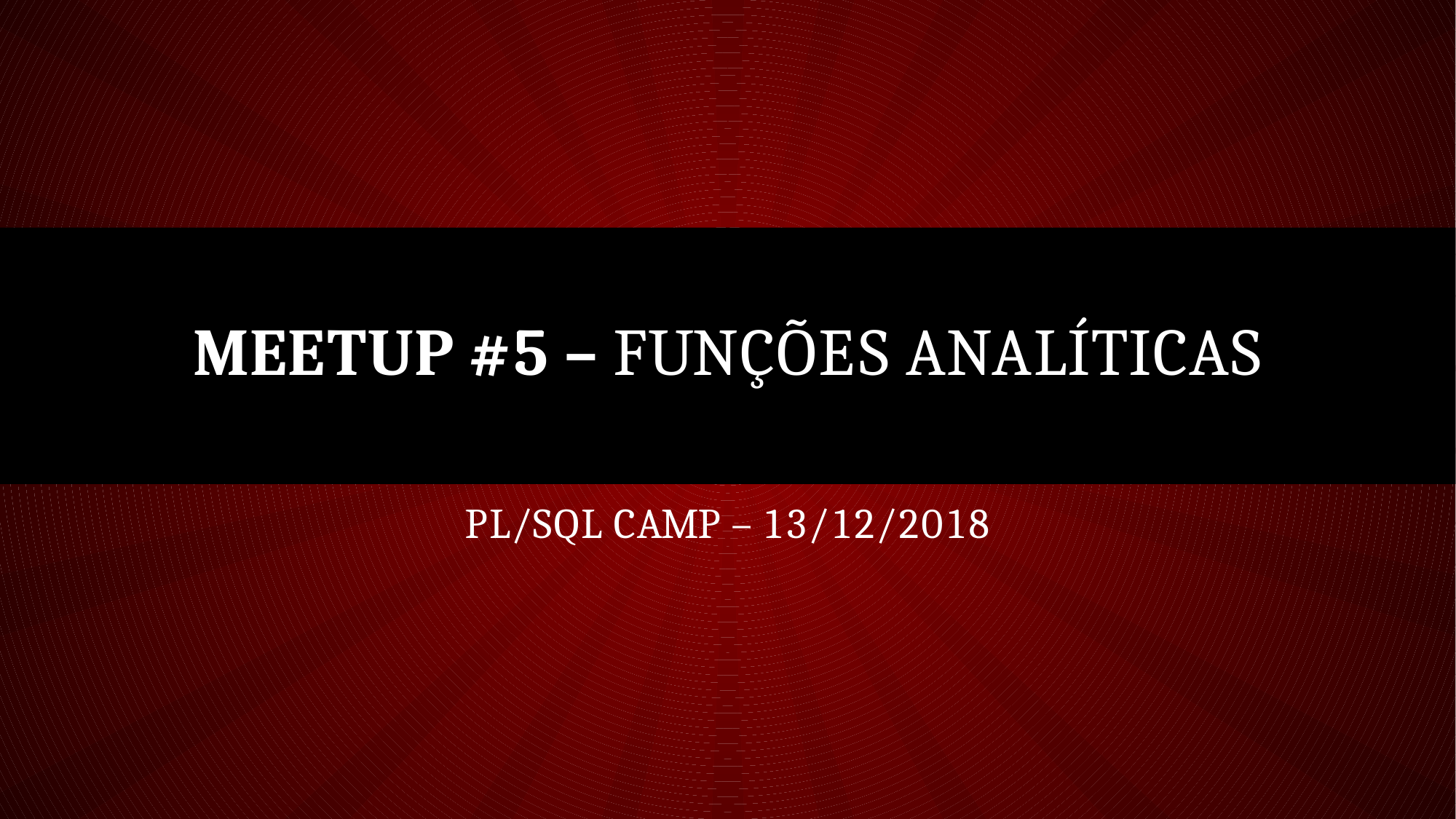

# Meetup #5 – Funções Analíticas
PL/SQL CAMP – 13/12/2018